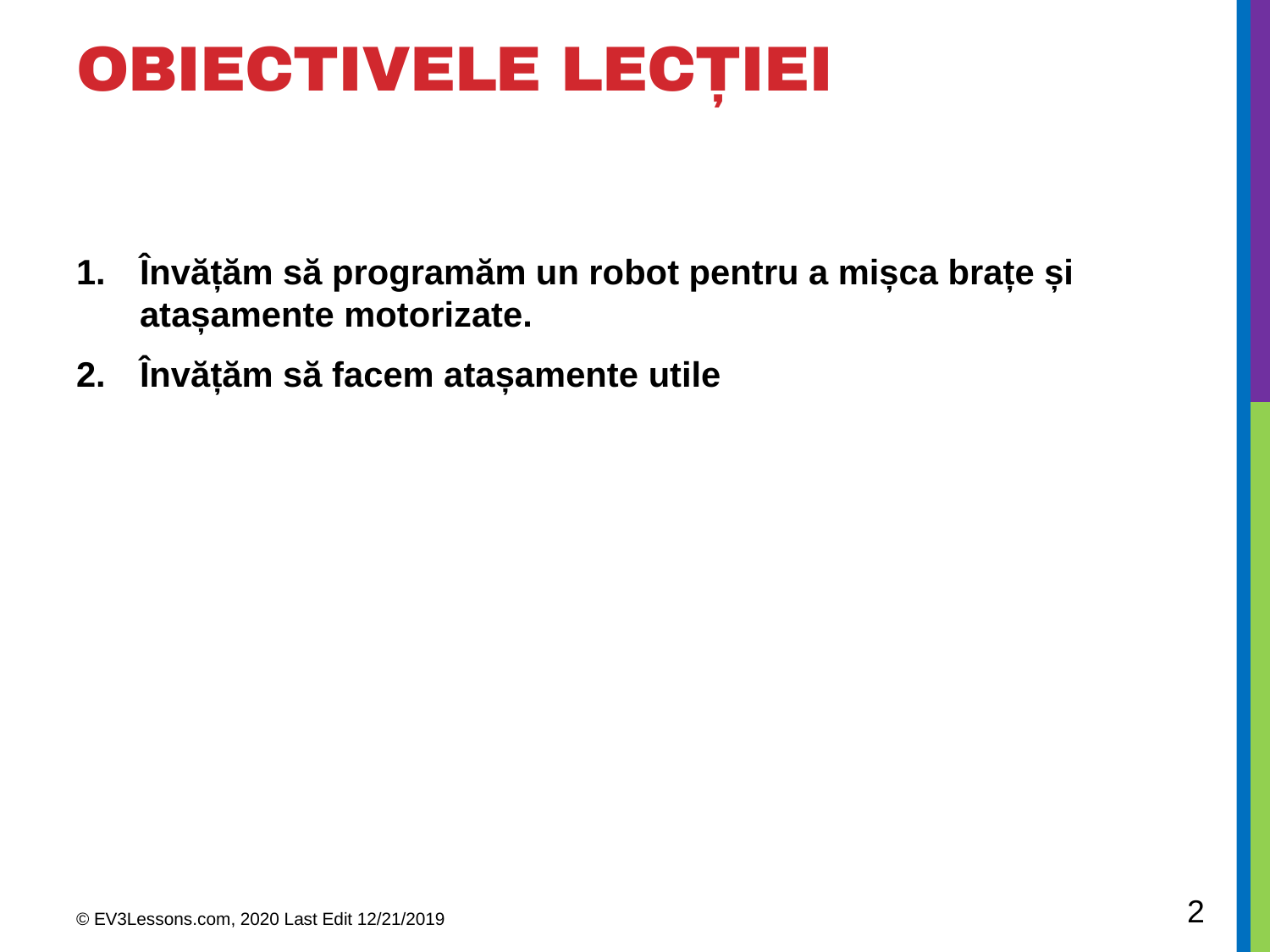

# Obiectivele lecției
Învățăm să programăm un robot pentru a mișca brațe și atașamente motorizate.
Învățăm să facem atașamente utile

2
© EV3Lessons.com, 2020 Last Edit 12/21/2019